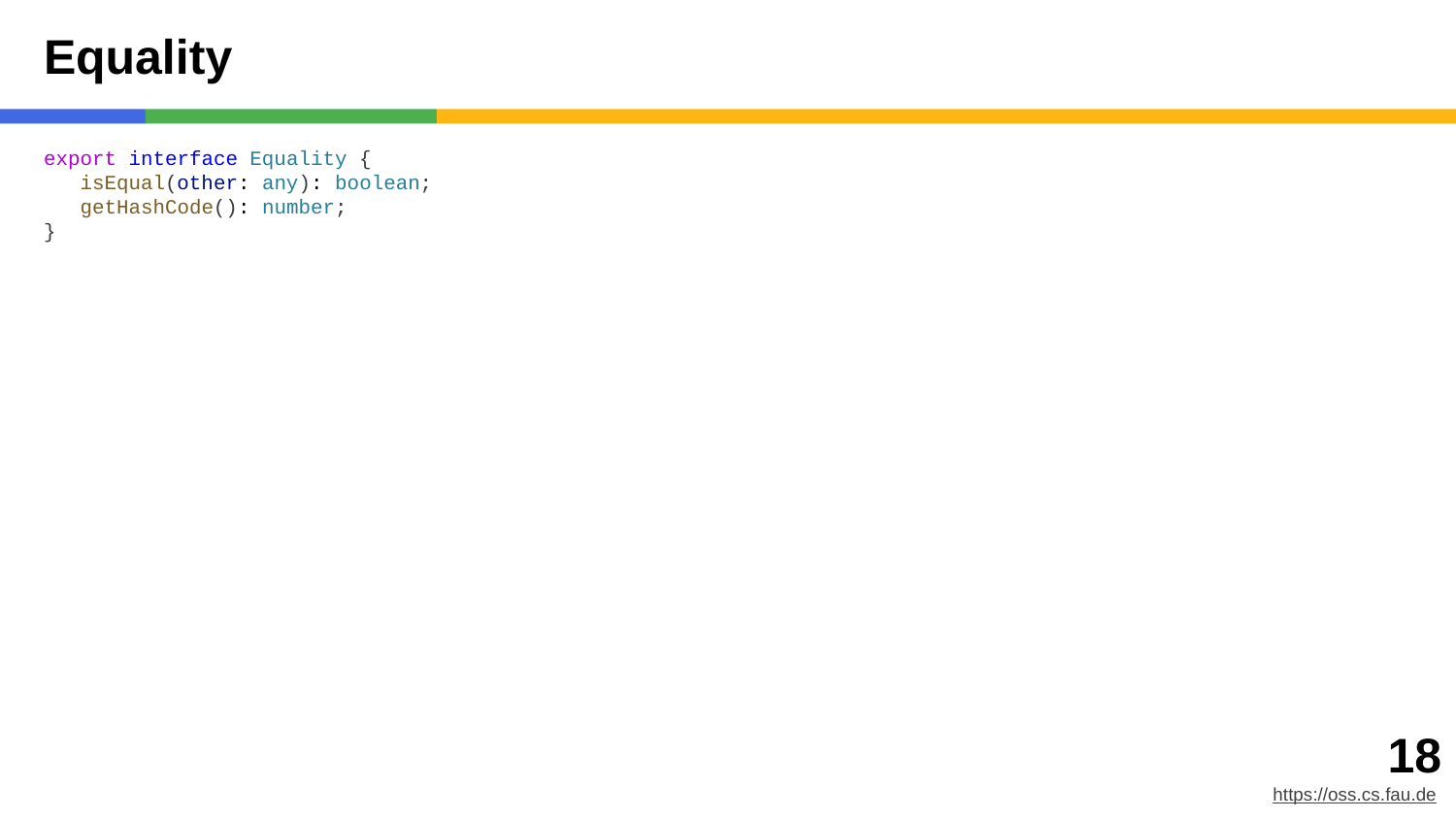

# Equality
export interface Equality {
   isEqual(other: any): boolean;
   getHashCode(): number;
}

18
https://oss.cs.fau.de